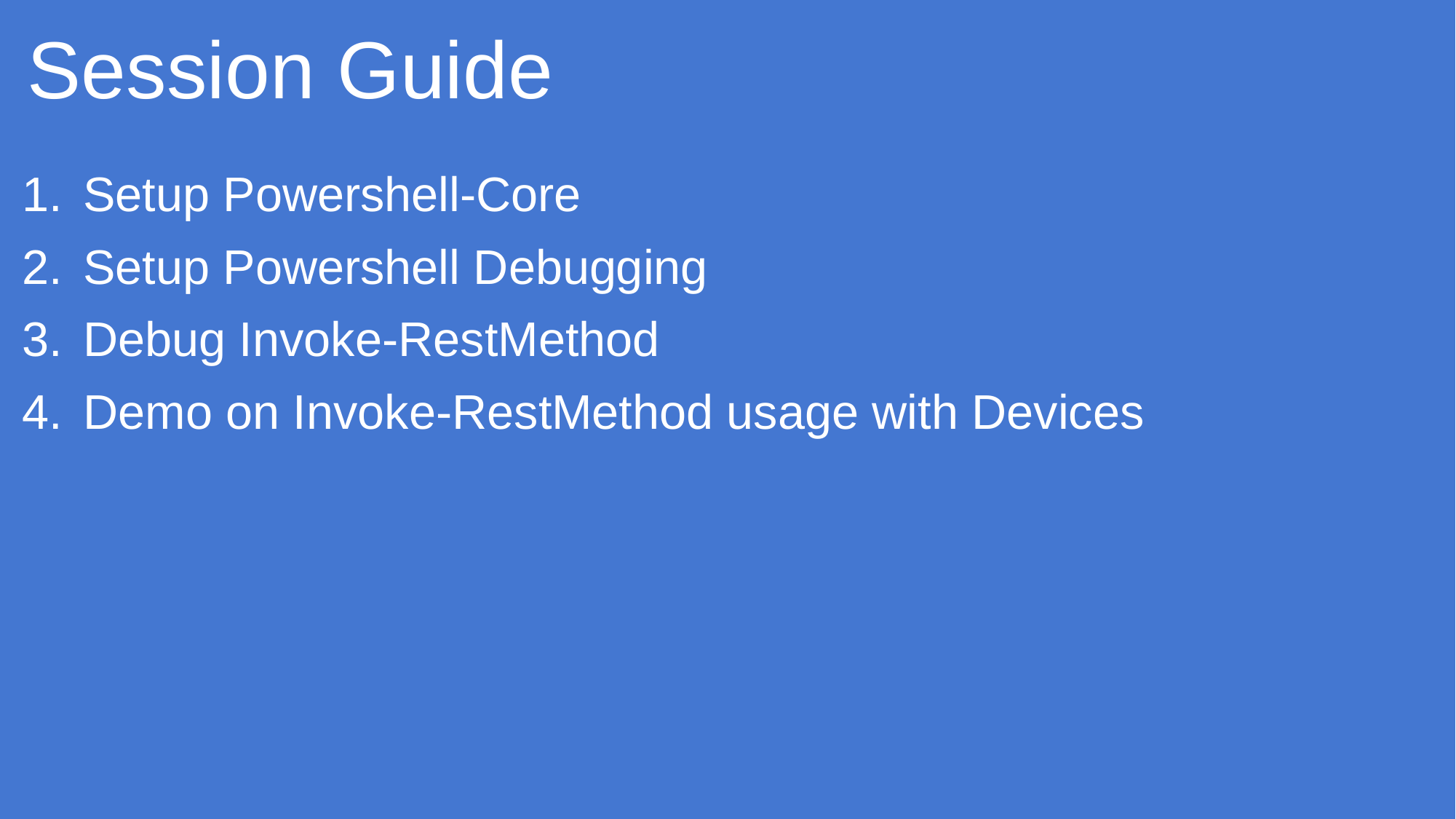

# Session Guide
Setup Powershell-Core
Setup Powershell Debugging
Debug Invoke-RestMethod
Demo on Invoke-RestMethod usage with Devices